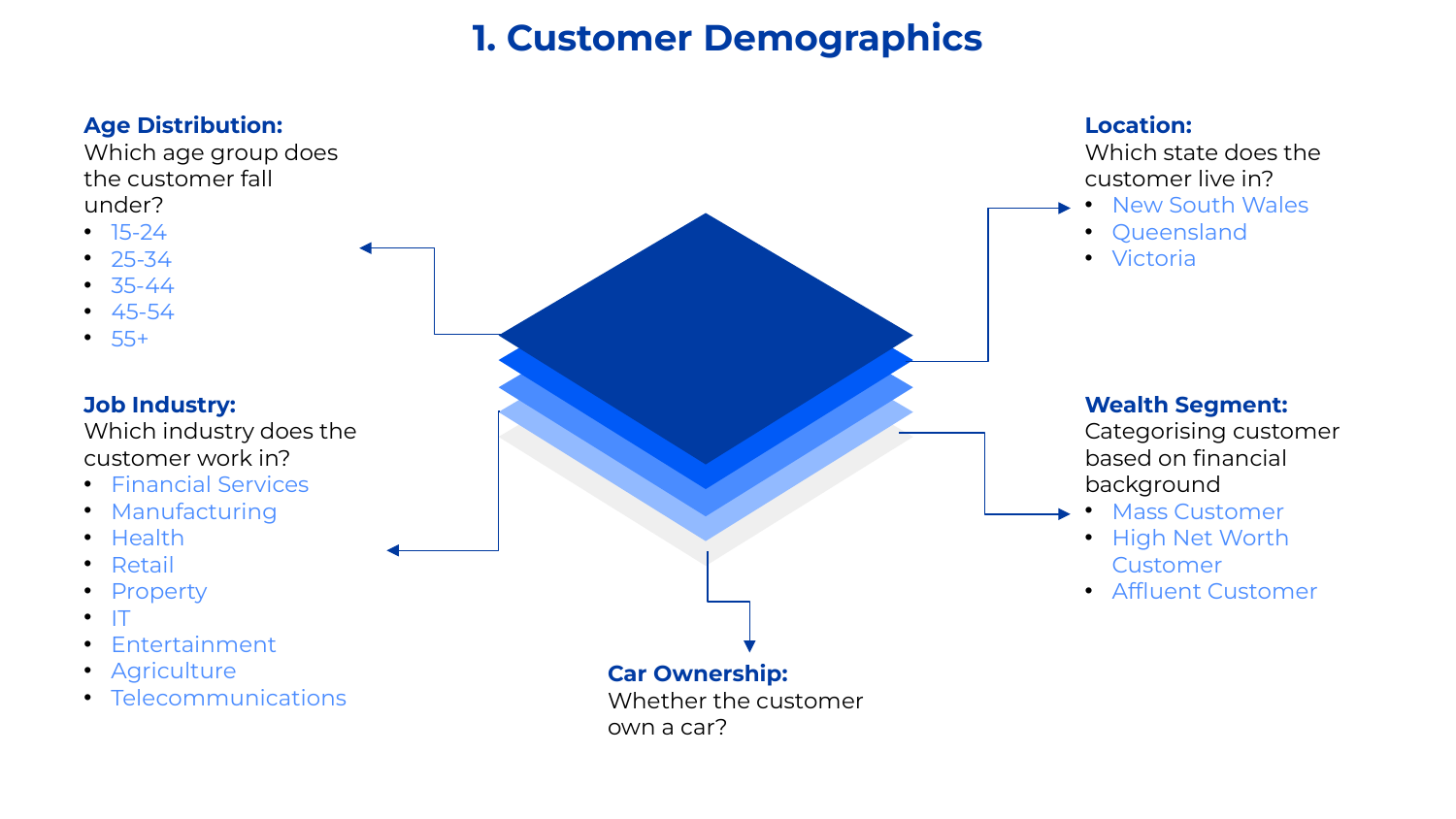

# 1. Customer Demographics
Location:
Which state does the customer live in?
New South Wales
Queensland
Victoria

Age Distribution:
Which age group does the customer fall under?
15-24
25-34
35-44
45-54
55+

Wealth Segment: Categorising customer based on financial background
Mass Customer
High Net Worth Customer
Affluent Customer

Job Industry:
Which industry does the customer work in?
Financial Services
Manufacturing
Health
Retail
Property
IT
Entertainment
Agriculture
Telecommunications
Car Ownership: Whether the customer own a car?